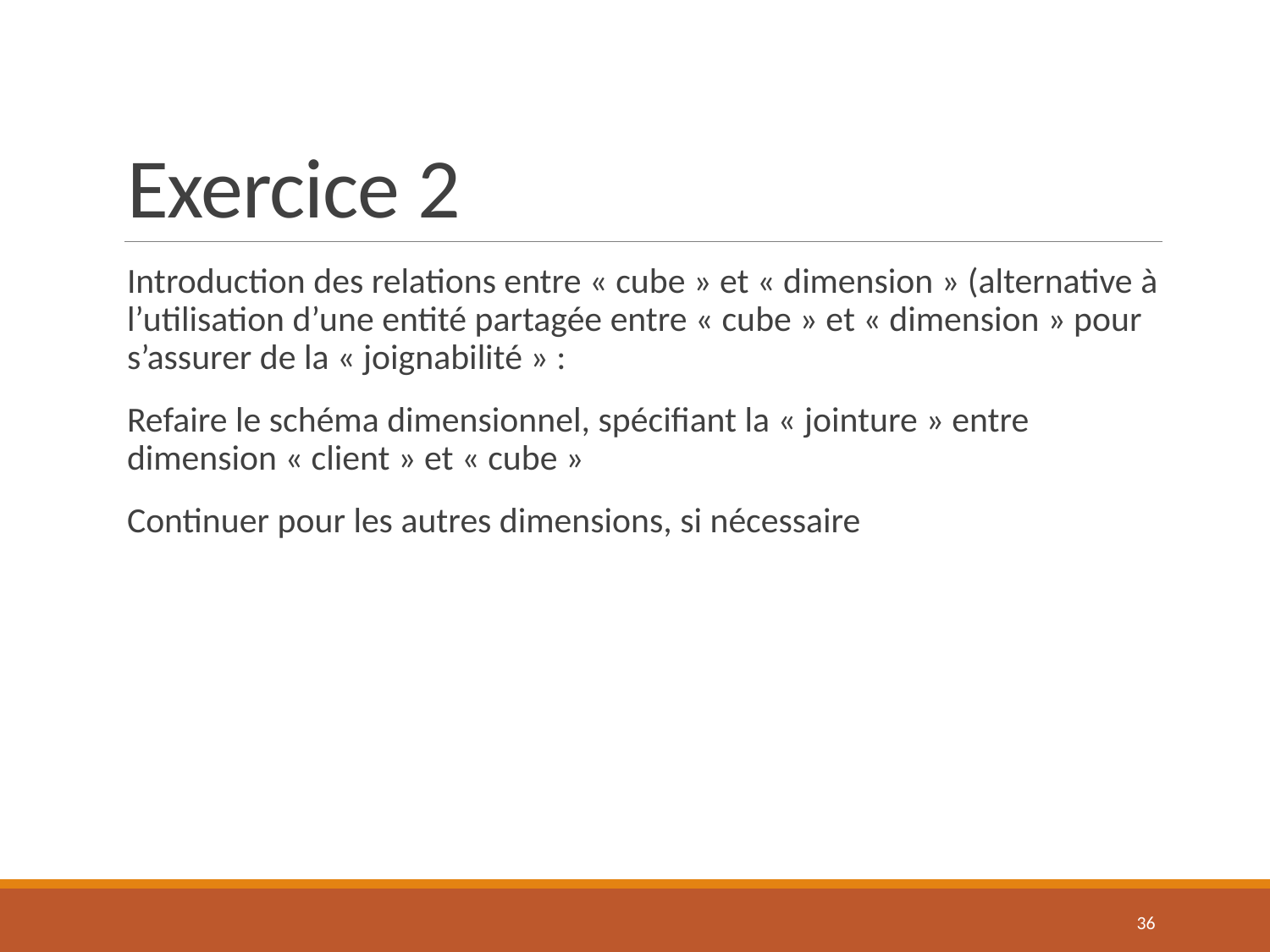

# Exercice 2
Introduction des relations entre « cube » et « dimension » (alternative à l’utilisation d’une entité partagée entre « cube » et « dimension » pour s’assurer de la « joignabilité » :
Refaire le schéma dimensionnel, spécifiant la « jointure » entre dimension « client » et « cube »
Continuer pour les autres dimensions, si nécessaire
36